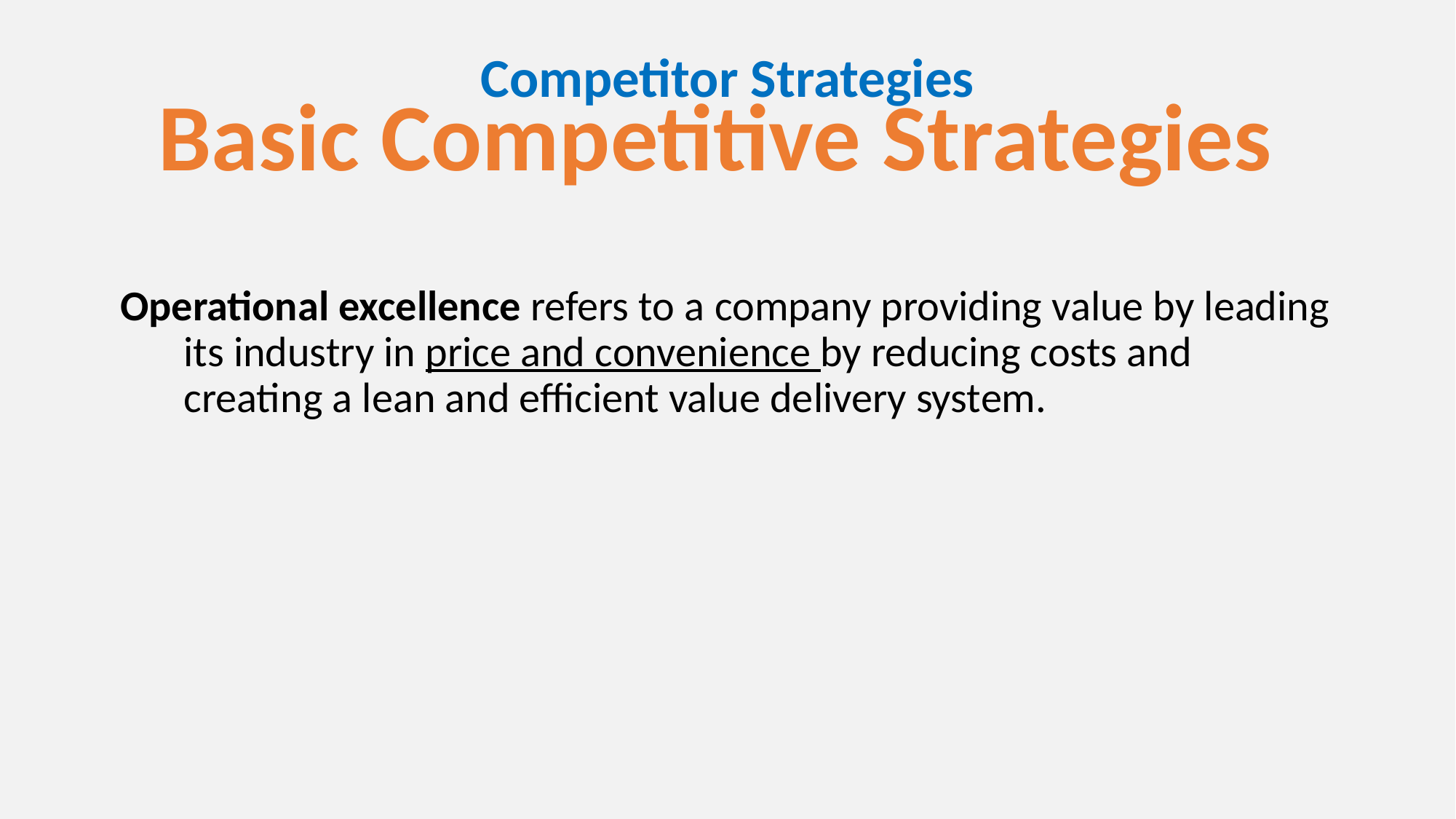

# Competitor Strategies
Basic Competitive Strategies

Operational excellence refers to a company providing value by leading its industry in price and convenience by reducing costs and creating a lean and efficient value delivery system.